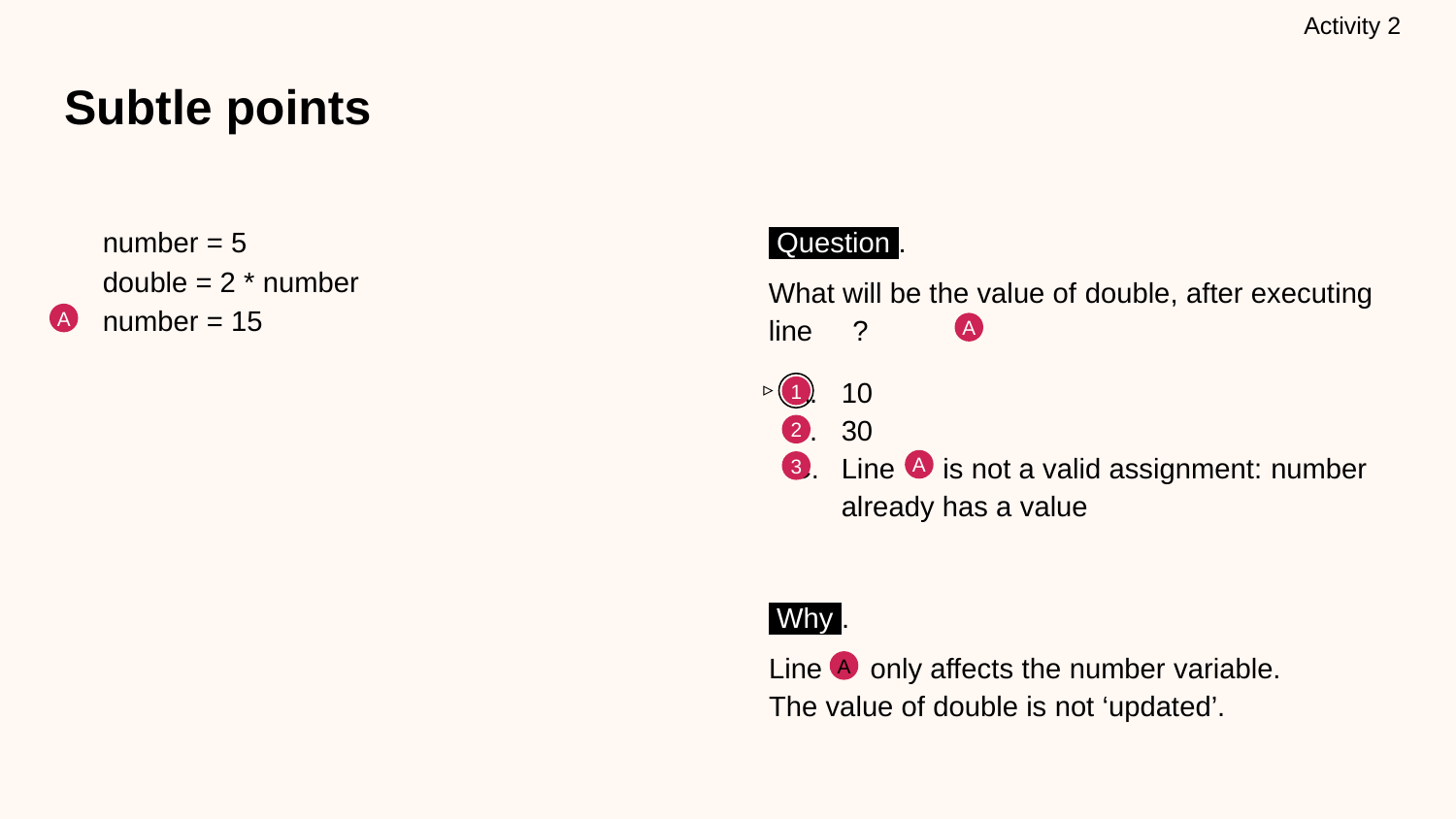

Activity 2
Subtle points
number = 5
double = 2 * number
number = 15
 Question .
What will be the value of double, after executing line     ?
10
30
Line      is not a valid assignment: number already has a value
A
A
▹

1
2
A
3
 Why .
Line      only affects the number variable.
The value of double is not ‘updated’.
A